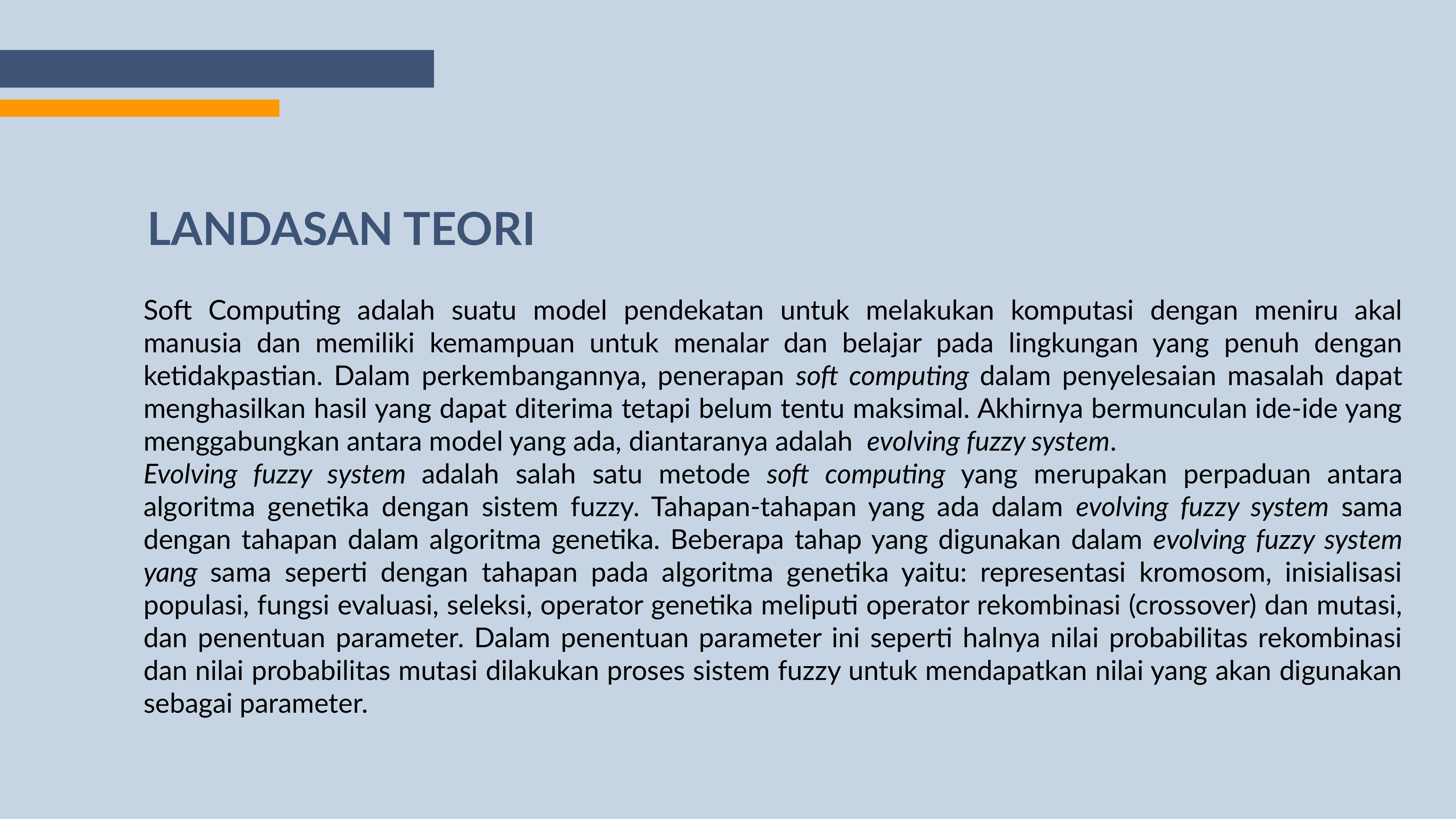

LANDASAN TEORI
Soft Computing adalah suatu model pendekatan untuk melakukan komputasi dengan meniru akal manusia dan memiliki kemampuan untuk menalar dan belajar pada lingkungan yang penuh dengan ketidakpastian. Dalam perkembangannya, penerapan soft computing dalam penyelesaian masalah dapat menghasilkan hasil yang dapat diterima tetapi belum tentu maksimal. Akhirnya bermunculan ide-ide yang menggabungkan antara model yang ada, diantaranya adalah  evolving fuzzy system.
Evolving fuzzy system adalah salah satu metode soft computing yang merupakan perpaduan antara algoritma genetika dengan sistem fuzzy. Tahapan-tahapan yang ada dalam evolving fuzzy system sama dengan tahapan dalam algoritma genetika. Beberapa tahap yang digunakan dalam evolving fuzzy system yang sama seperti dengan tahapan pada algoritma genetika yaitu: representasi kromosom, inisialisasi populasi, fungsi evaluasi, seleksi, operator genetika meliputi operator rekombinasi (crossover) dan mutasi, dan penentuan parameter. Dalam penentuan parameter ini seperti halnya nilai probabilitas rekombinasi dan nilai probabilitas mutasi dilakukan proses sistem fuzzy untuk mendapatkan nilai yang akan digunakan sebagai parameter.